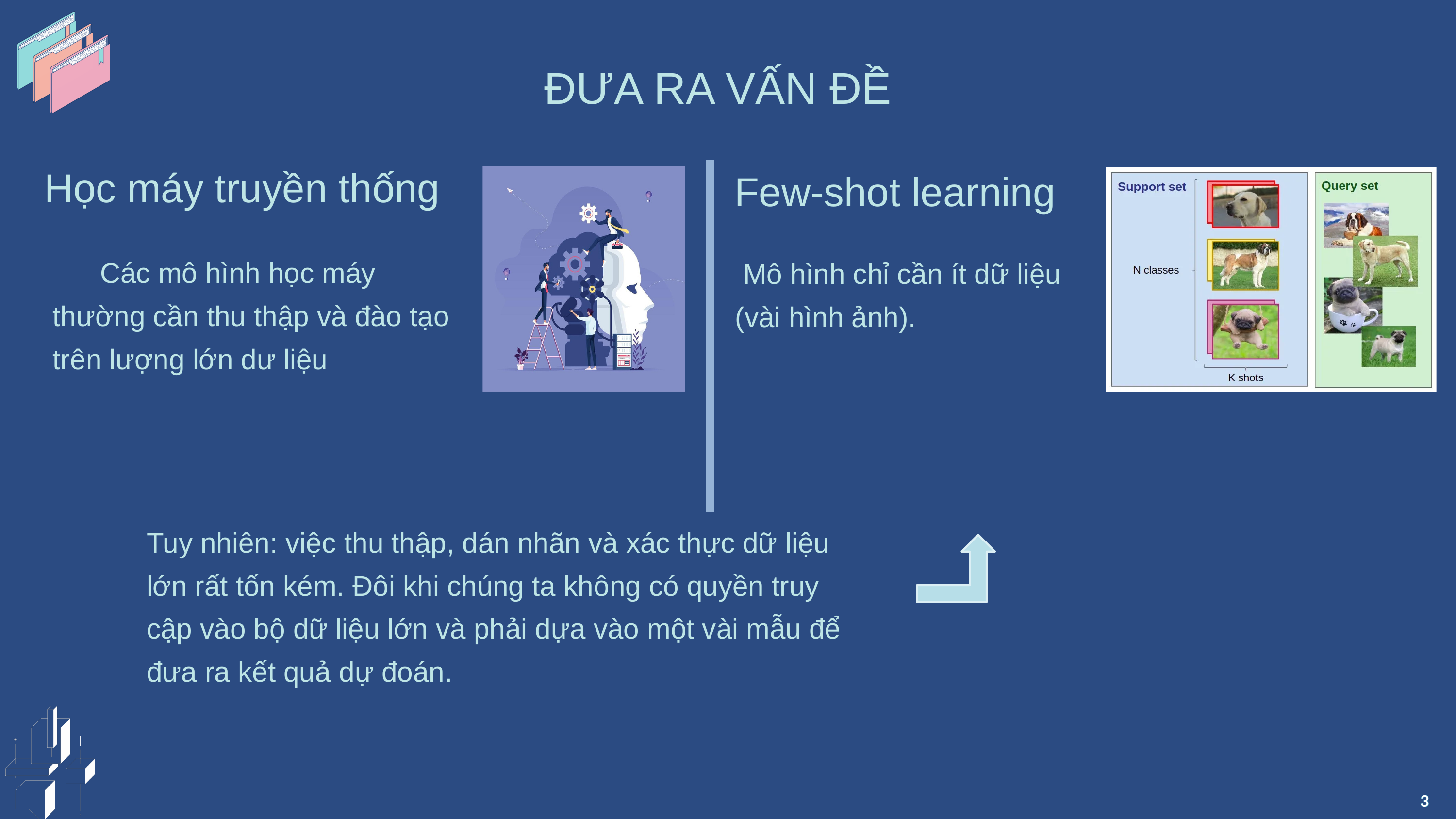

ĐƯA RA VẤN ĐỀ

Học máy truyền thống

Few-shot learning
      Các mô hình học máy thường cần thu thập và đào tạo trên lượng lớn dư liệu
 Mô hình chỉ cần ít dữ liệu (vài hình ảnh).
Tuy nhiên: việc thu thập, dán nhãn và xác thực dữ liệu lớn rất tốn kém. Đôi khi chúng ta không có quyền truy cập vào bộ dữ liệu lớn và phải dựa vào một vài mẫu để đưa ra kết quả dự đoán.

3